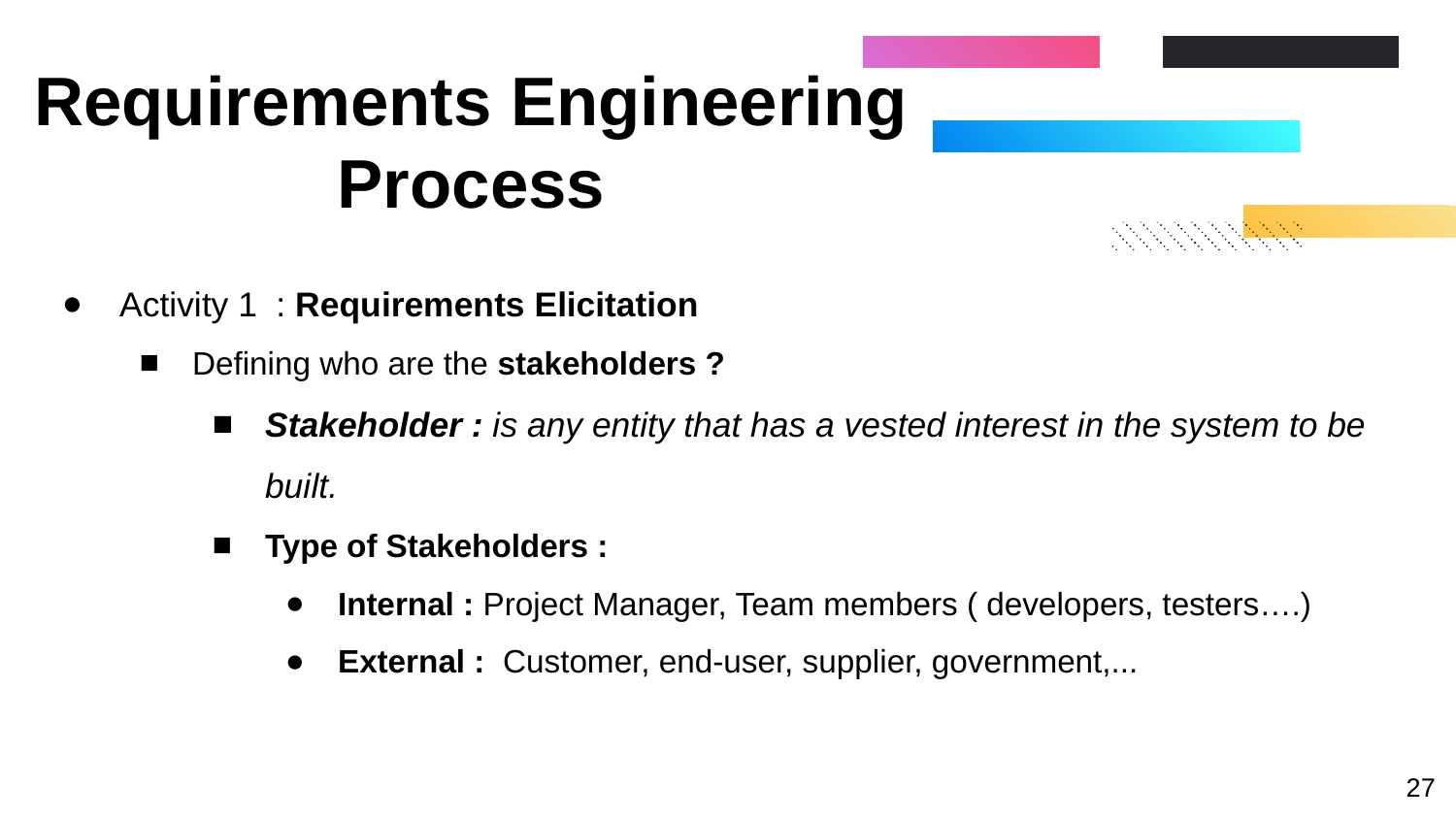

# Requirements Engineering Process
Activity 1  : Requirements Elicitation
Defining who are the stakeholders ?
Stakeholder : is any entity that has a vested interest in the system to be built.
Type of Stakeholders :
Internal : Project Manager, Team members ( developers, testers….)
External :  Customer, end-user, supplier, government,...

27